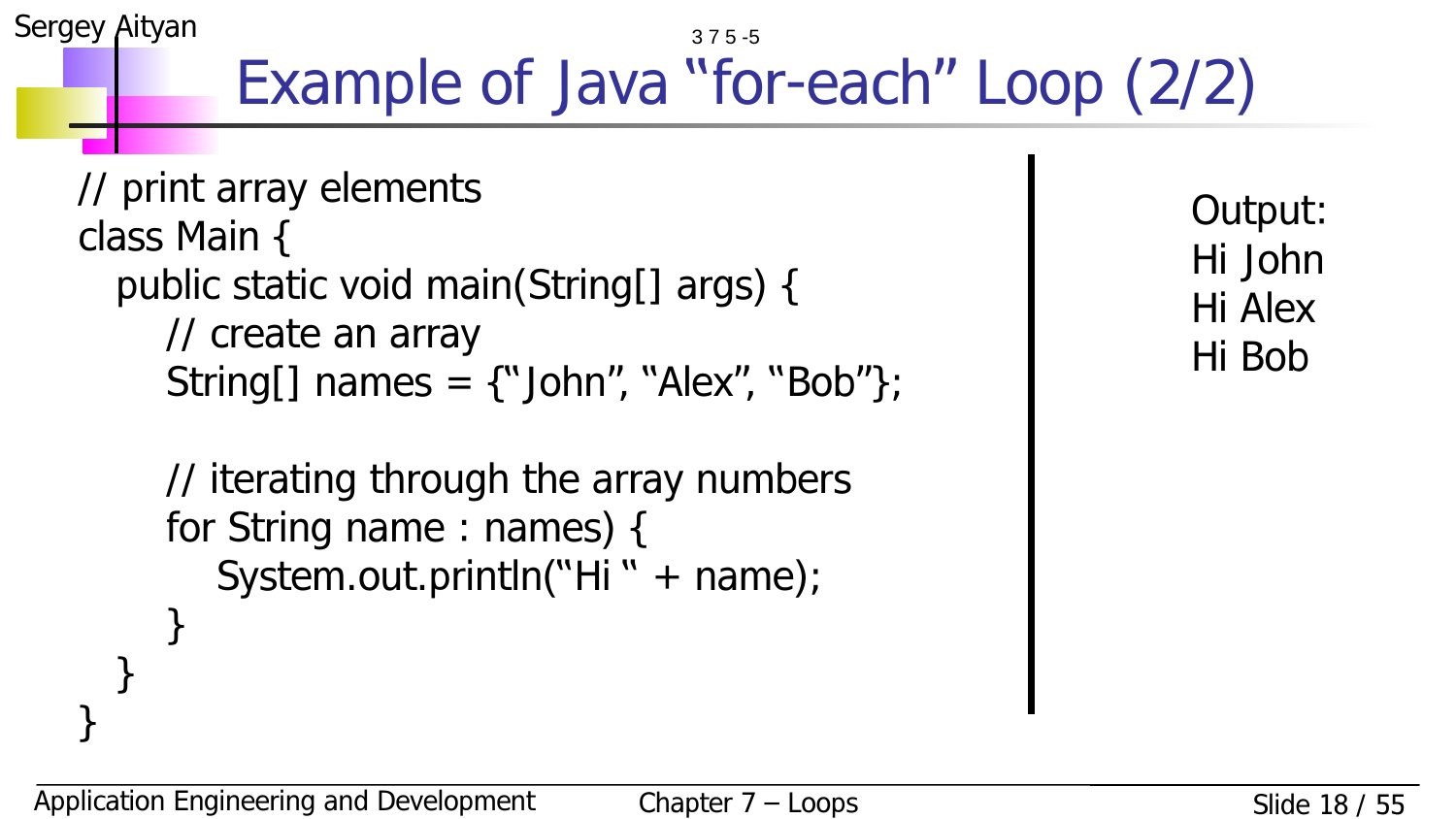

3 7 5 -5
# Example of Java “for-each” Loop (2/2)
// print array elements
class Main {
   public static void main(String[] args) {
       // create an array
       String[] names = {“John”, “Alex”, “Bob”};

       // iterating through the array numbers
       for String name : names) {
           System.out.println(“Hi “ + name);
       }
   }
}
Output:
Hi John
Hi Alex
Hi Bob